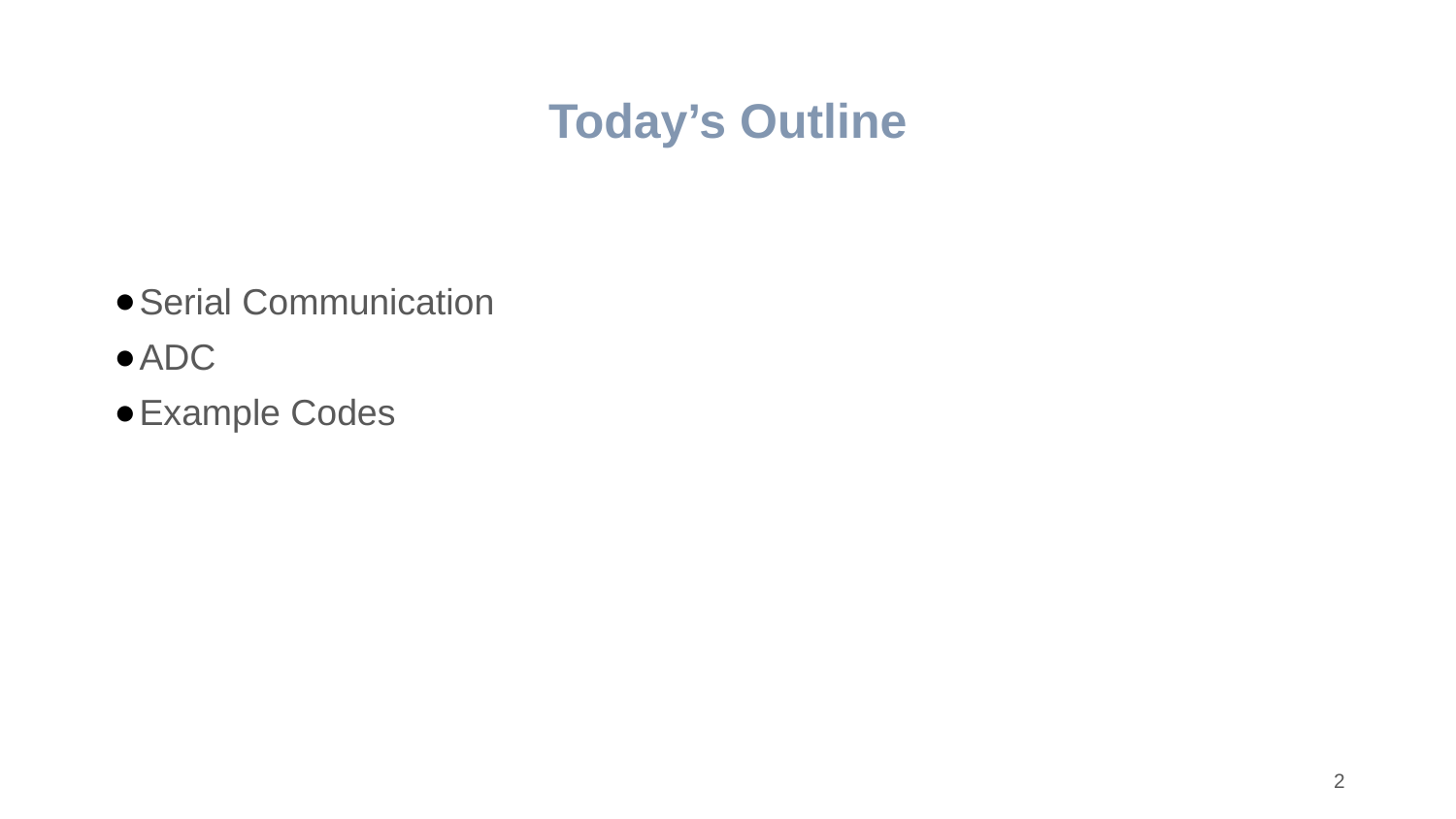

# Today’s Outline

Serial Communication
ADC
Example Codes

2